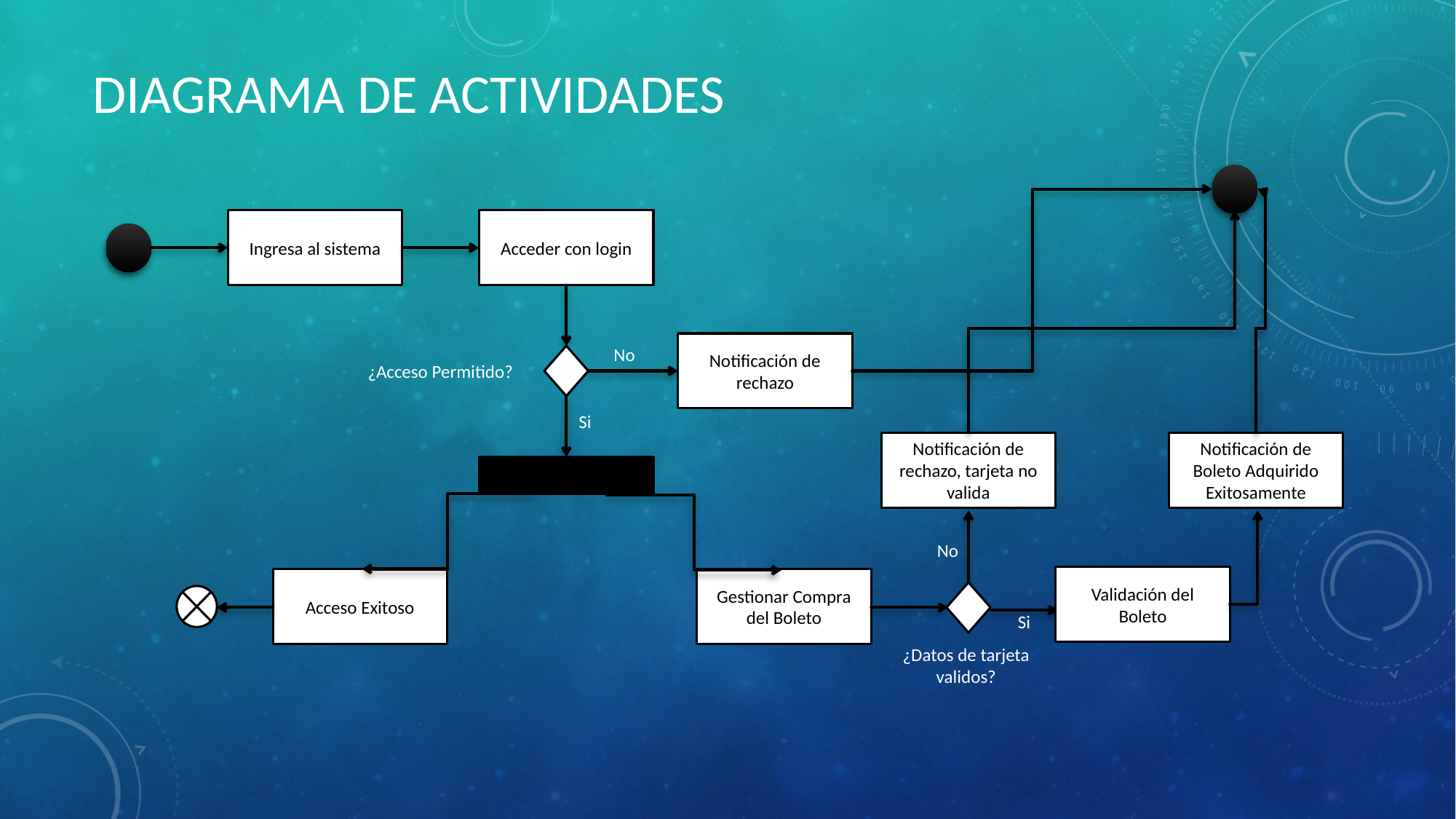

# Diagrama de actividades

Acceder con login
Ingresa al sistema

Notificación de rechazo
No

¿Acceso Permitido?
Si
Notificación de Boleto Adquirido Exitosamente
Notificación de rechazo, tarjeta no valida

No
Validación del Boleto
Acceso Exitoso
Gestionar Compra del Boleto

Si
¿Datos de tarjeta validos?